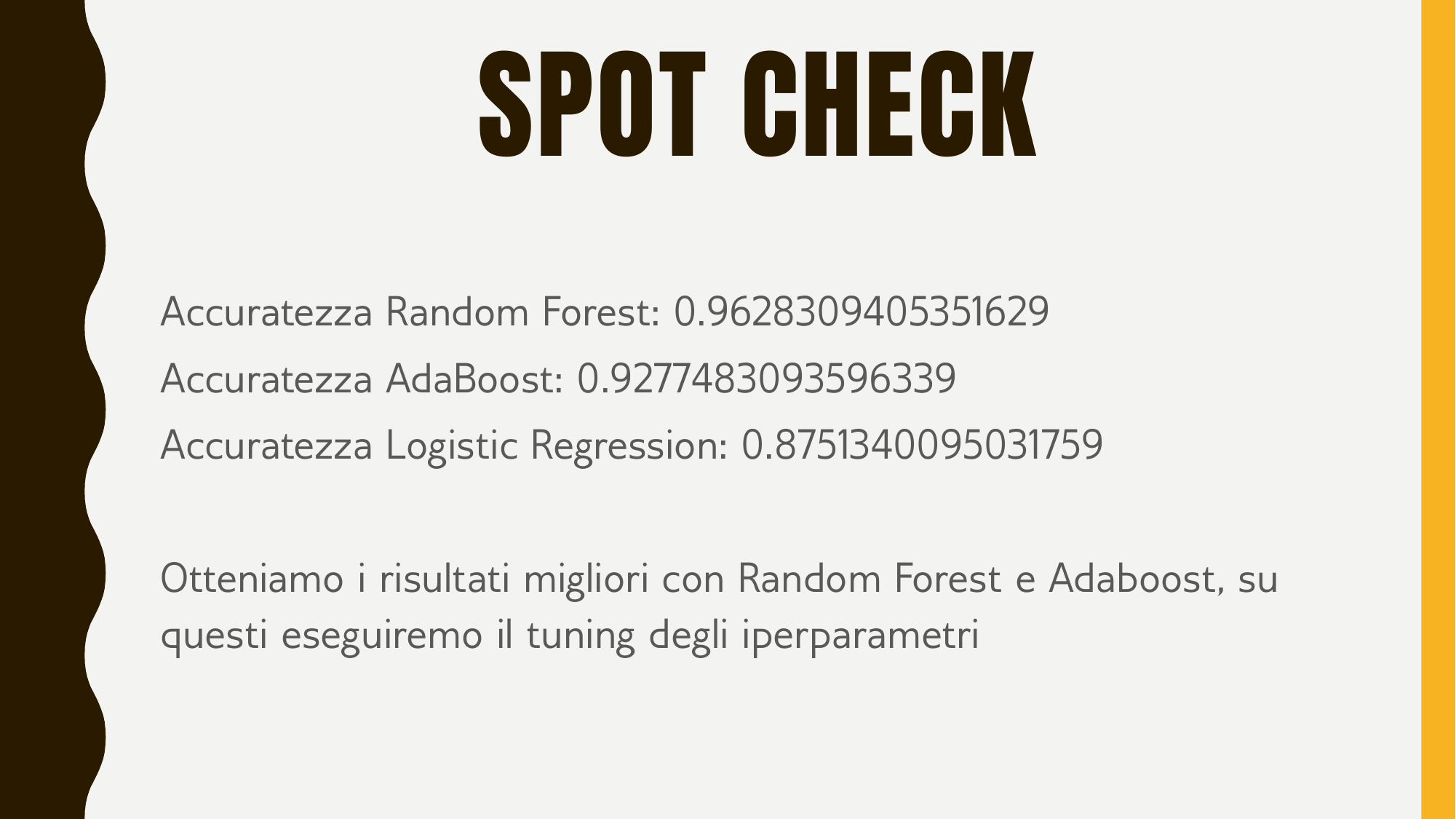

# Spot check
Accuratezza Random Forest: 0.9628309405351629
Accuratezza AdaBoost: 0.9277483093596339
Accuratezza Logistic Regression: 0.8751340095031759

Otteniamo i risultati migliori con Random Forest e Adaboost, su questi eseguiremo il tuning degli iperparametri